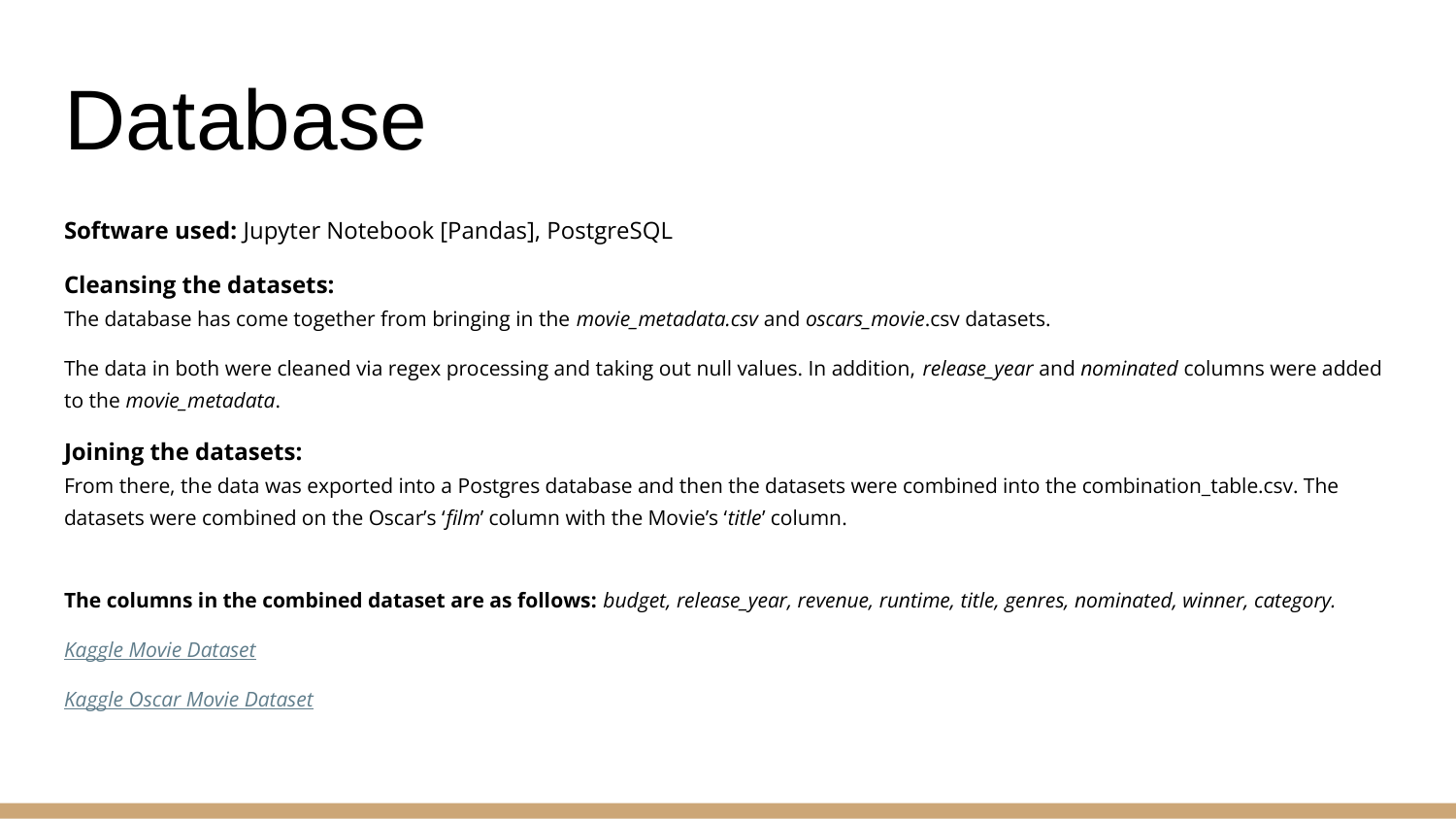

# Database
Software used: Jupyter Notebook [Pandas], PostgreSQL
Cleansing the datasets:
The database has come together from bringing in the movie_metadata.csv and oscars_movie.csv datasets.
The data in both were cleaned via regex processing and taking out null values. In addition, release_year and nominated columns were added to the movie_metadata.
Joining the datasets:
From there, the data was exported into a Postgres database and then the datasets were combined into the combination_table.csv. The datasets were combined on the Oscar’s ‘film’ column with the Movie’s ‘title’ column.
The columns in the combined dataset are as follows: budget, release_year, revenue, runtime, title, genres, nominated, winner, category.
Kaggle Movie Dataset
Kaggle Oscar Movie Dataset